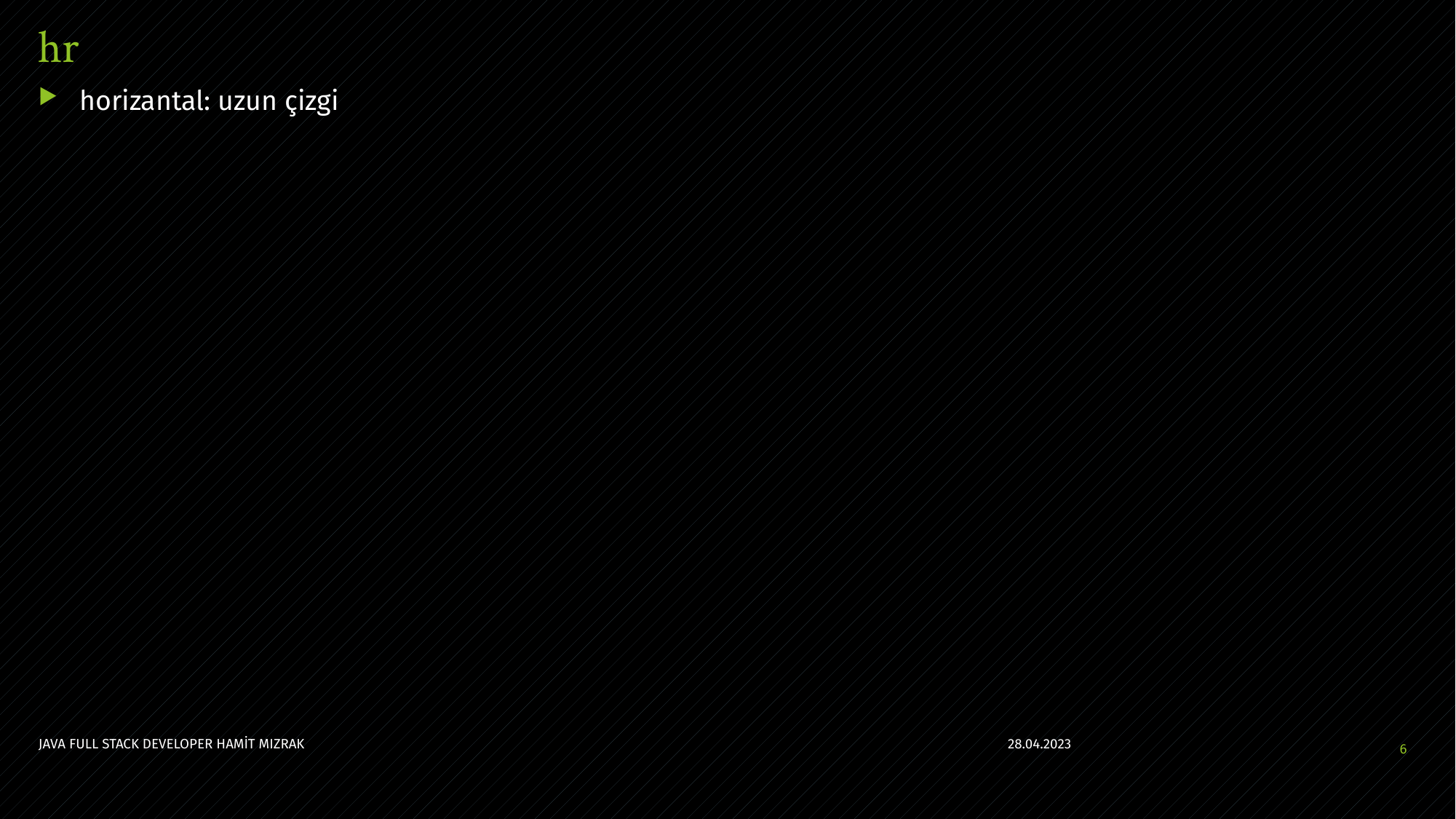

# hr
horizantal: uzun çizgi
JAVA FULL STACK DEVELOPER HAMİT MIZRAK
28.04.2023
6